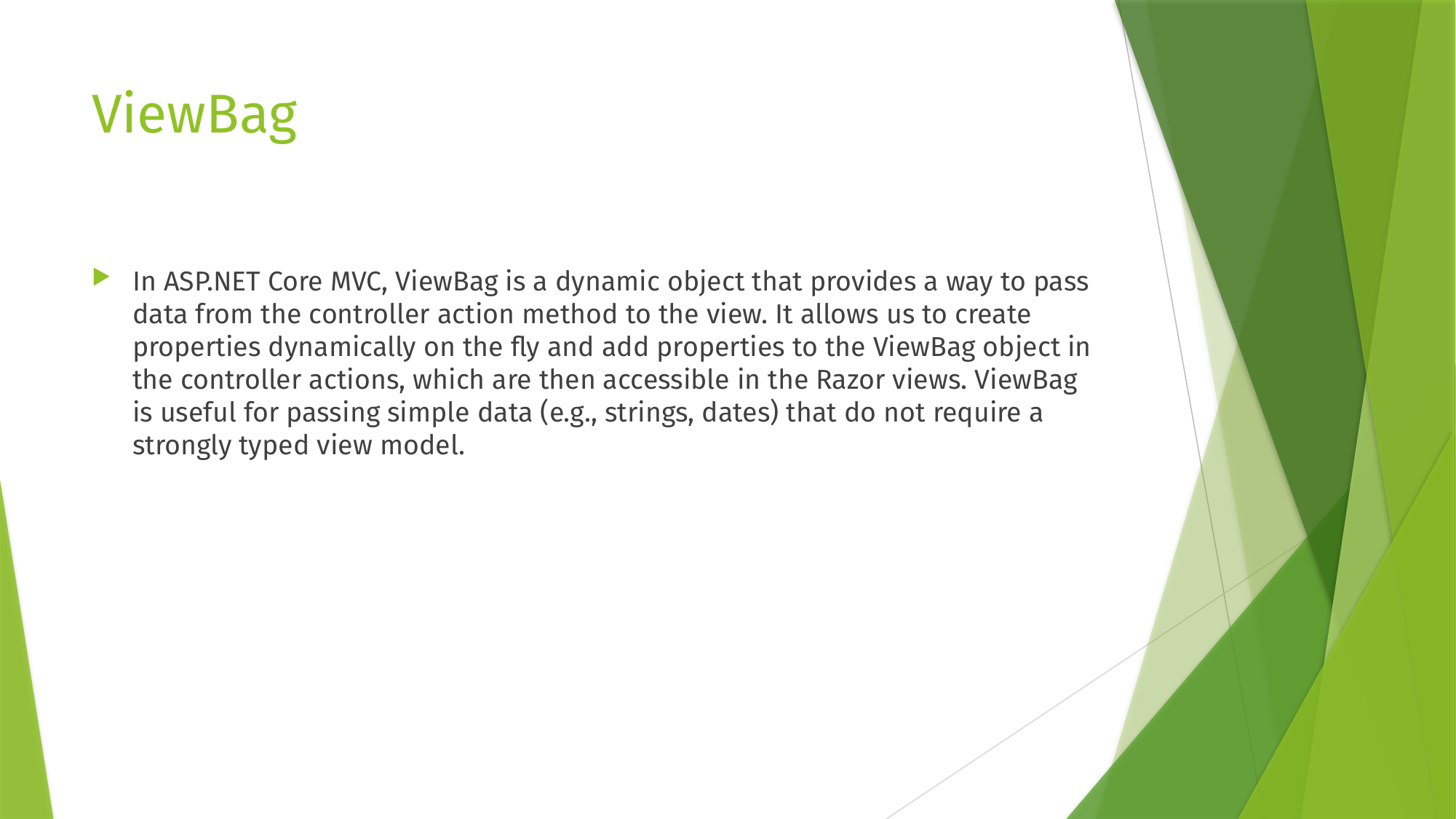

# ViewBag
In ASP.NET Core MVC, ViewBag is a dynamic object that provides a way to pass data from the controller action method to the view. It allows us to create properties dynamically on the fly and add properties to the ViewBag object in the controller actions, which are then accessible in the Razor views. ViewBag is useful for passing simple data (e.g., strings, dates) that do not require a strongly typed view model.